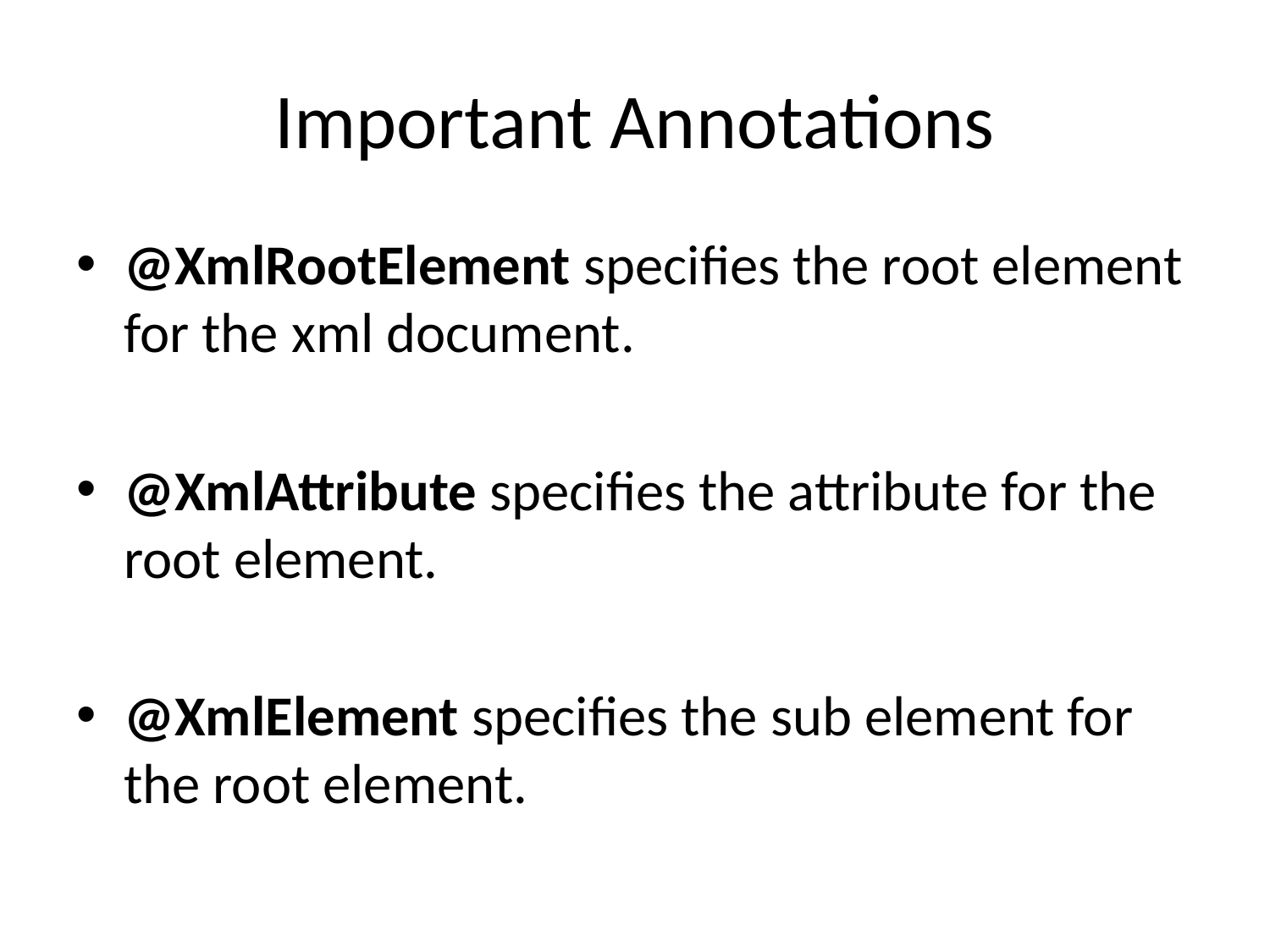

# Important Annotations
@XmlRootElement specifies the root element for the xml document.

@XmlAttribute specifies the attribute for the root element.

@XmlElement specifies the sub element for the root element.